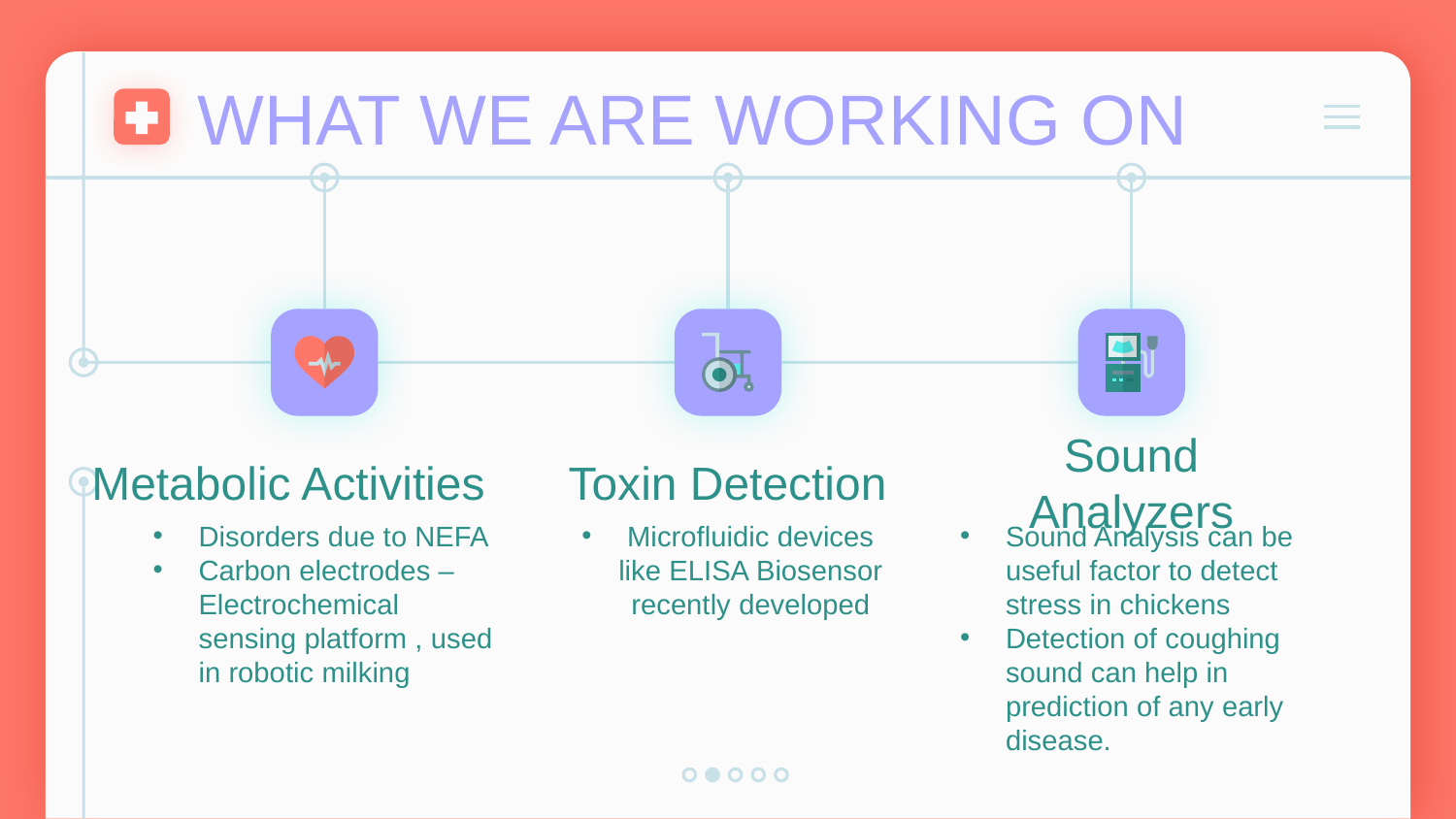

# WHAT WE ARE WORKING ON

Metabolic Activities
Toxin Detection
Sound Analyzers
Sound Analysis can be useful factor to detect stress in chickens
Detection of coughing sound can help in prediction of any early disease.
Disorders due to NEFA
Carbon electrodes – Electrochemical sensing platform , used in robotic milking
Microfluidic devices like ELISA Biosensor recently developed